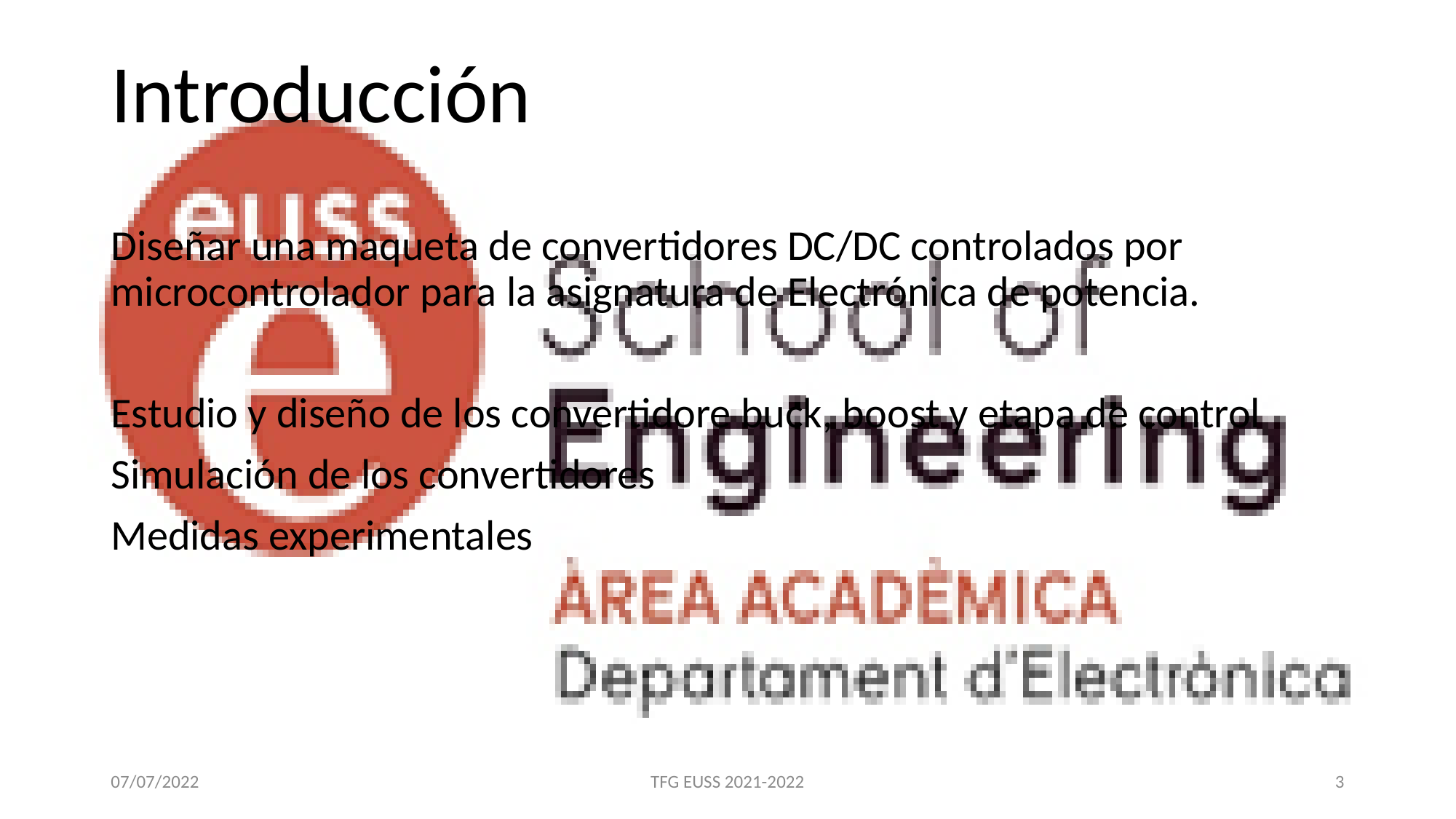

# Introducción
Diseñar una maqueta de convertidores DC/DC controlados por microcontrolador para la asignatura de Electrónica de potencia.

Estudio y diseño de los convertidore buck, boost y etapa de control
Simulación de los convertidores
Medidas experimentales

07/07/2022
TFG EUSS 2021-2022
3